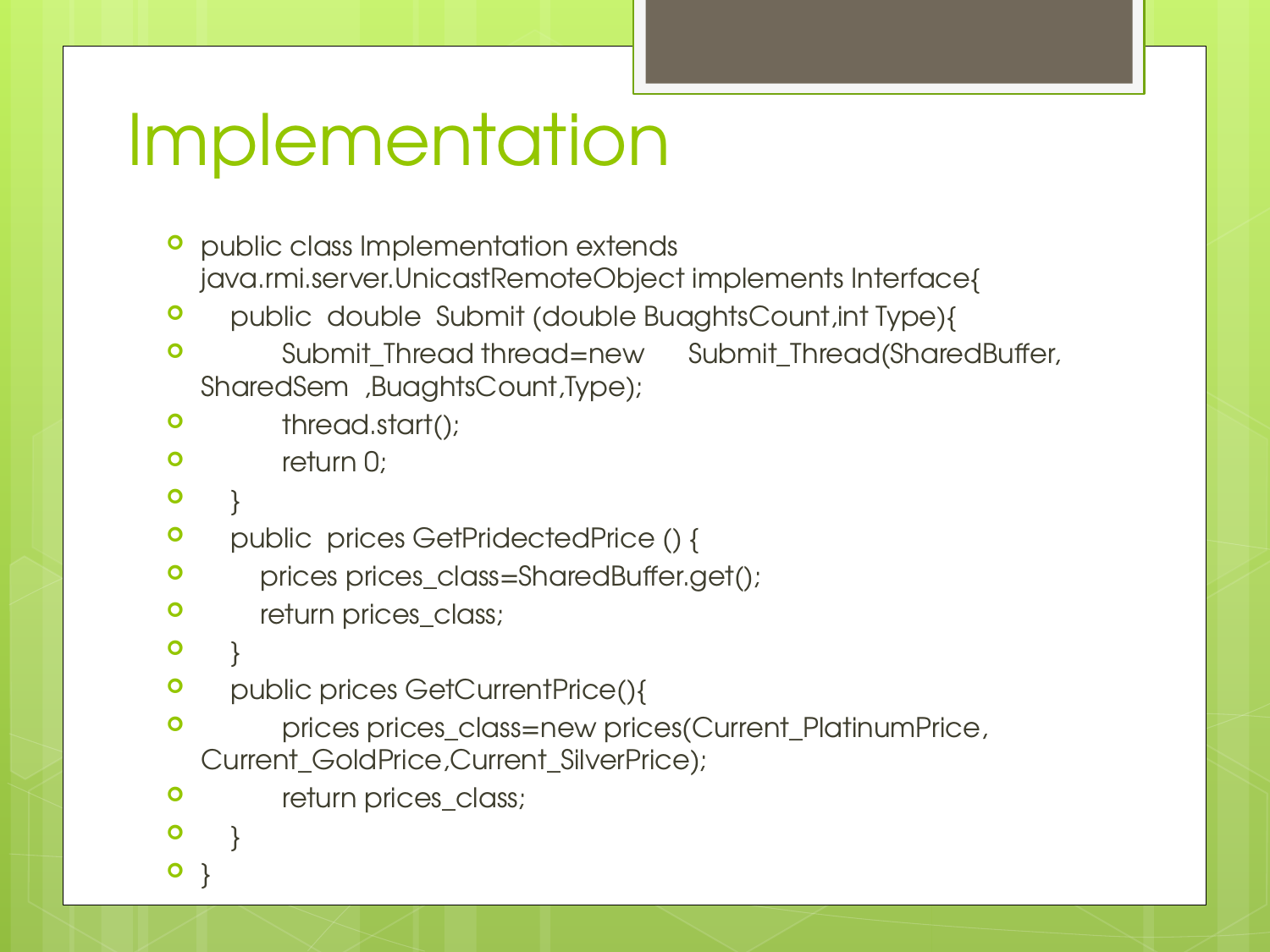

# Implementation
public class Implementation extends  java.rmi.server.UnicastRemoteObject implements Interface{
    public  double  Submit (double BuaghtsCount,int Type){
        	Submit_Thread thread=new 	Submit_Thread(SharedBuffer, SharedSem 	,BuaghtsCount,Type);
        	thread.start();
        	return 0;
    }
    public  prices GetPridectedPrice () {
        prices prices_class=SharedBuffer.get();
        return prices_class;
    }
    public prices GetCurrentPrice(){
        	prices prices_class=new prices(Current_PlatinumPrice,   	Current_GoldPrice,Current_SilverPrice);
        	return prices_class;
    }
}